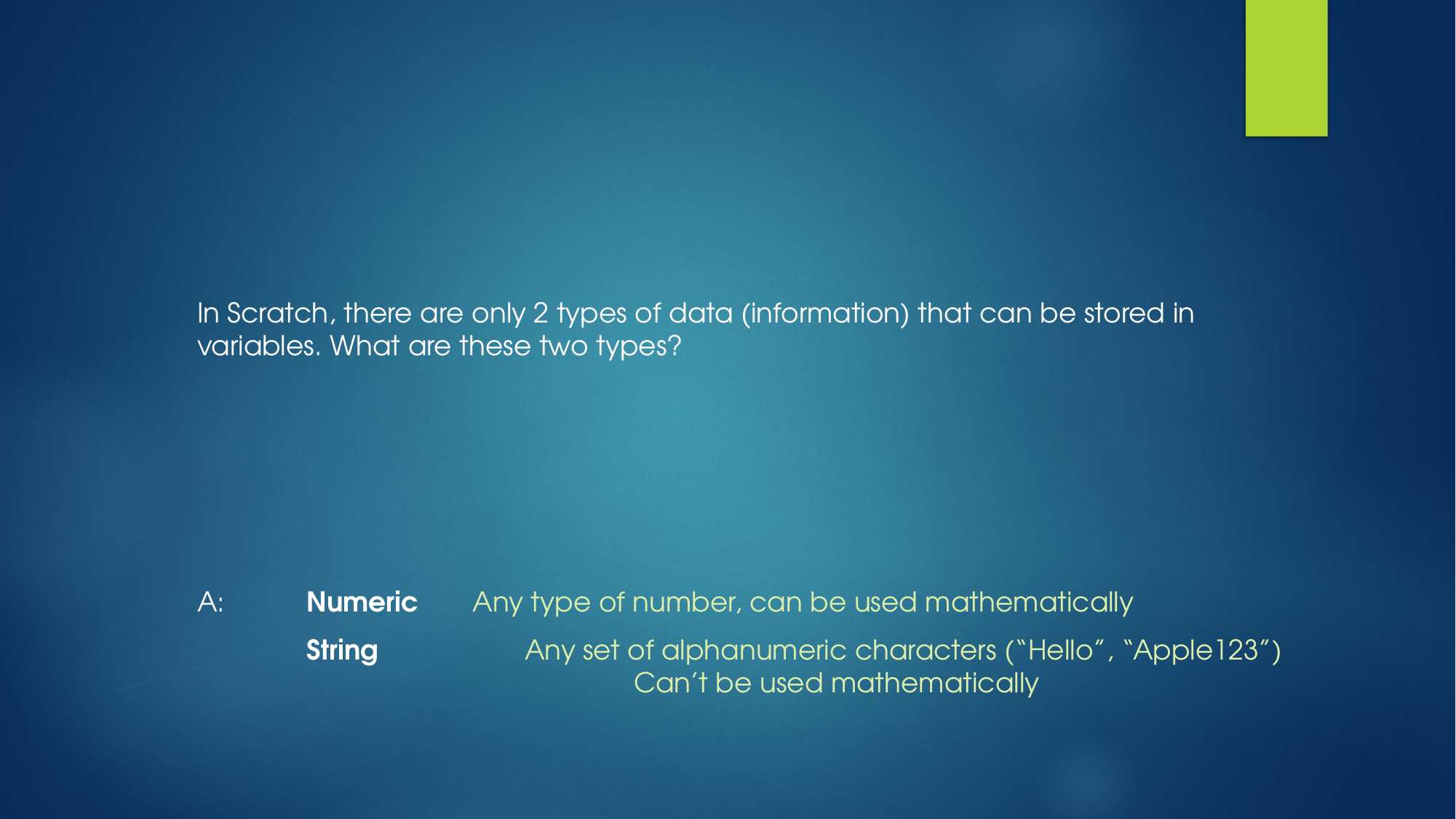

In Scratch, there are only 2 types of data (information) that can be stored in variables. What are these two types?

A: 	Numeric       Any type of number, can be used mathematically
	String        	Any set of alphanumeric characters (“Hello”, “Apple123”)
				Can’t be used mathematically